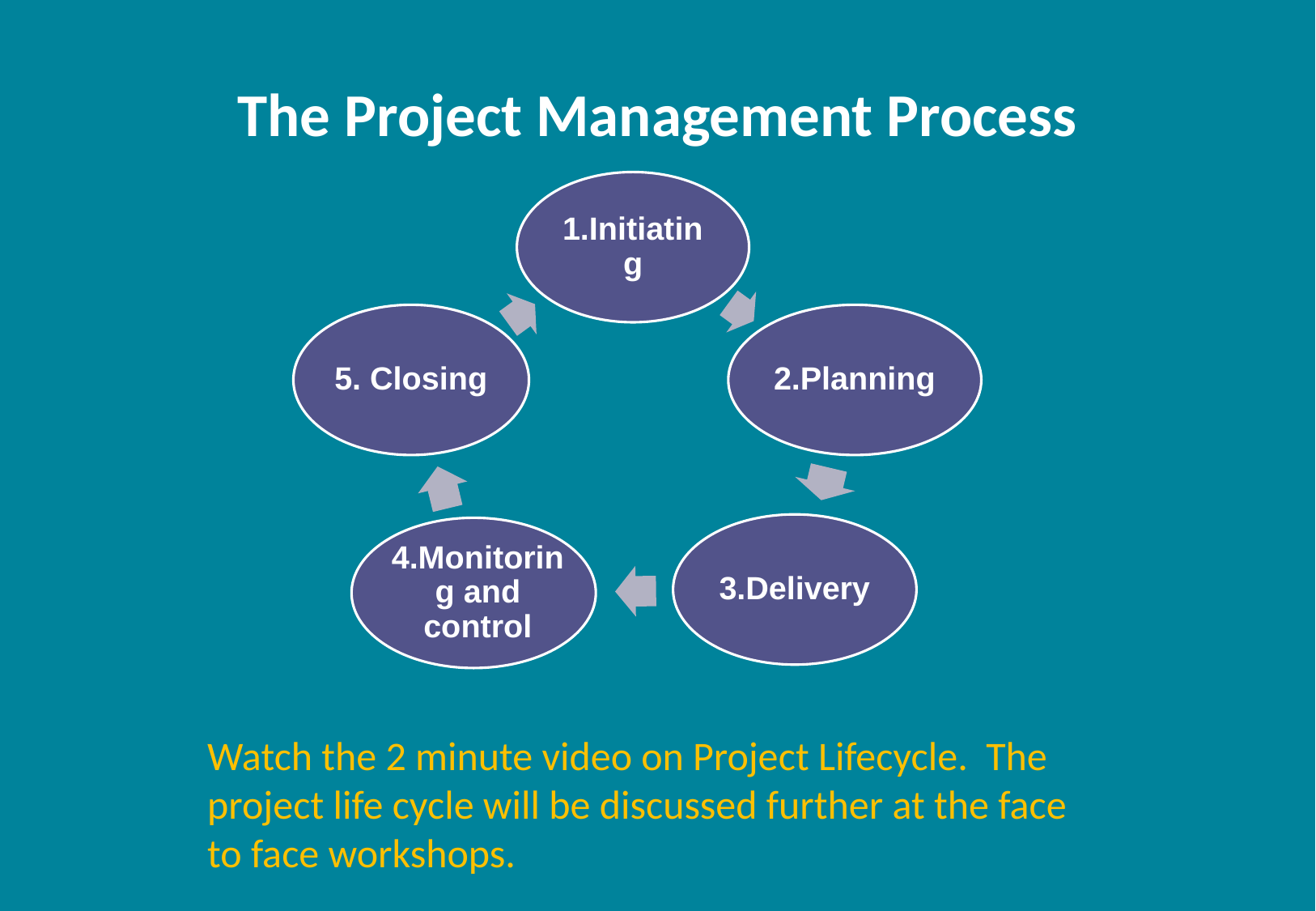

# The Project Management Process

1.Initiating

5. Closing
2.Planning

3.Delivery
4.Monitoring and control

Watch the 2 minute video on Project Lifecycle.  The project life cycle will be discussed further at the face to face workshops.